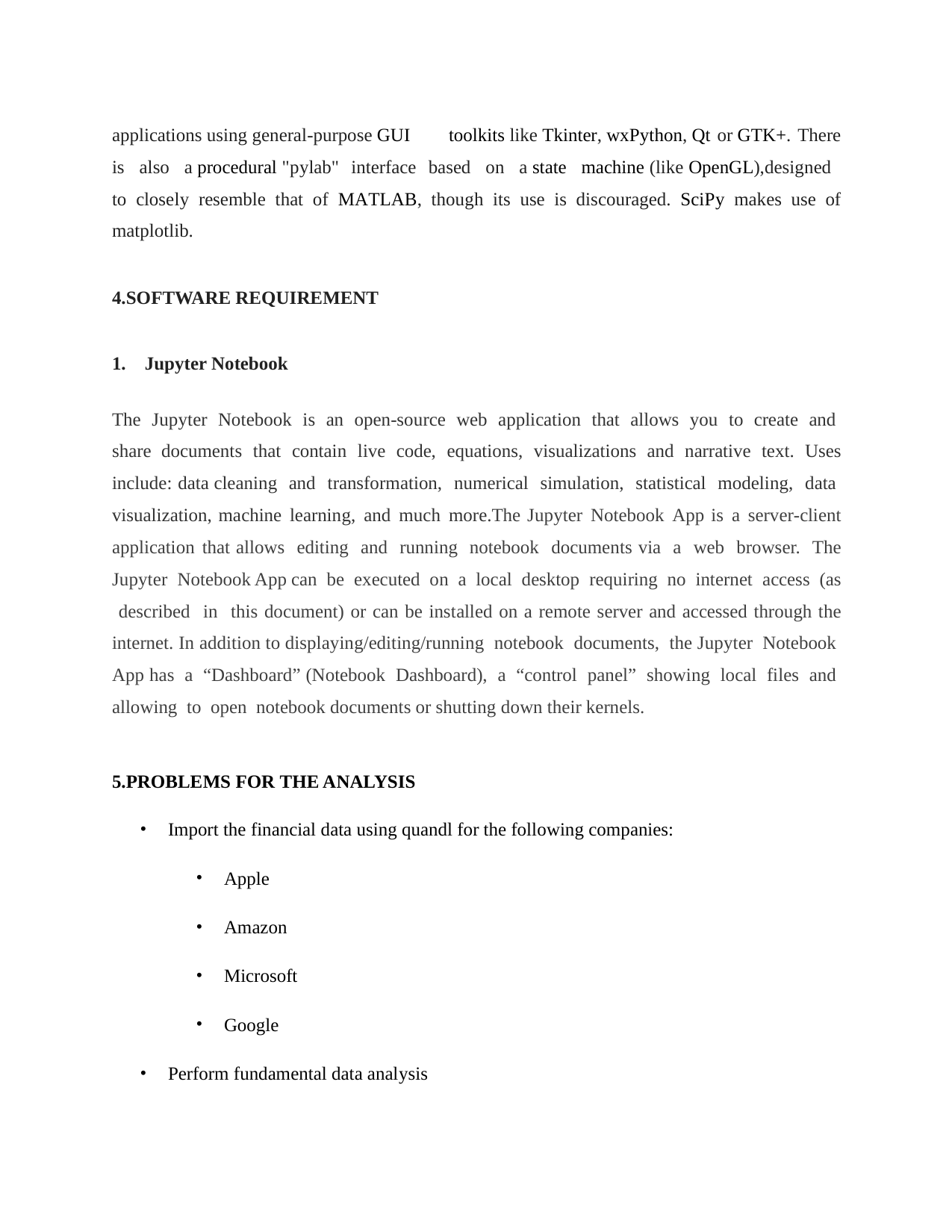

applications using general-purpose GUI        toolkits like Tkinter, wxPython, Qt or GTK+. There is   also   a procedural "pylab"  interface  based   on   a state   machine (like OpenGL),designed   to closely resemble that of MATLAB, though its use is discouraged. SciPy makes use of matplotlib.

SOFTWARE REQUIREMENT

Jupyter Notebook

The  Jupyter  Notebook  is  an  open-source  web  application  that  allows  you  to  create  and  share documents that contain live code, equations, visualizations and narrative text. Uses include: data cleaning  and  transformation,  numerical  simulation,  statistical  modeling,  data  visualization, machine learning, and much more.The Jupyter Notebook App is a server-client application that allows  editing  and  running  notebook  documents via  a  web  browser.  The Jupyter  Notebook App can  be  executed  on  a  local  desktop  requiring  no  internet  access  (as  described  in  this document) or can be installed on a remote server and accessed through the internet. In addition to displaying/editing/running  notebook  documents,  the Jupyter  Notebook  App has  a  “Dashboard” (Notebook  Dashboard),  a  “control  panel”  showing  local  files  and  allowing  to  open  notebook documents or shutting down their kernels.
PROBLEMS FOR THE ANALYSIS

Import the financial data using quandl for the following companies:

Apple

Amazon

Microsoft

Google

Perform fundamental data analysis